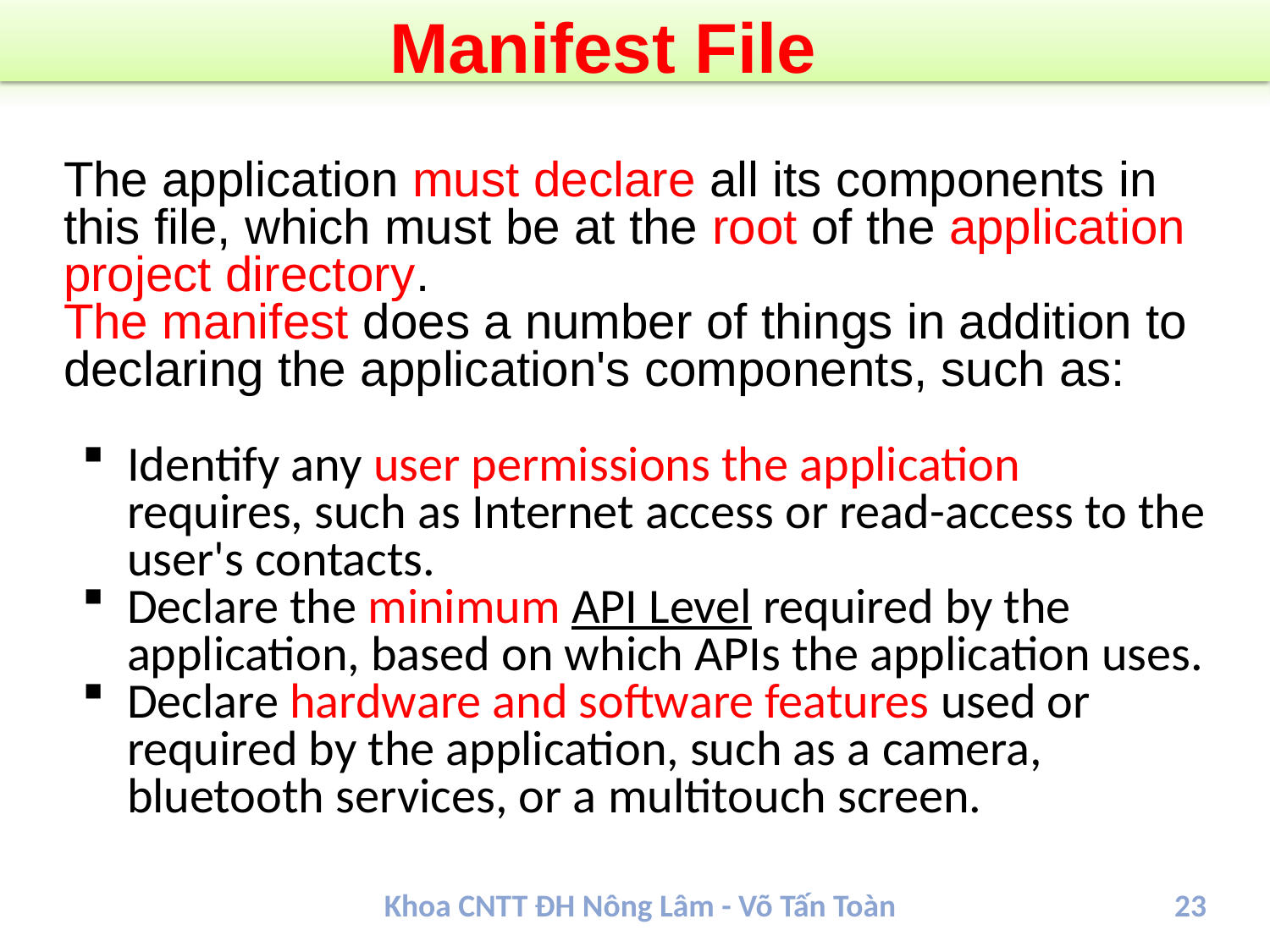

# Manifest File

The application must declare all its components in this file, which must be at the root of the application project directory.
The manifest does a number of things in addition to declaring the application's components, such as:

Identify any user permissions the application requires, such as Internet access or read-access to the user's contacts.
Declare the minimum API Level required by the application, based on which APIs the application uses.
Declare hardware and software features used or required by the application, such as a camera, bluetooth services, or a multitouch screen.

Khoa CNTT ĐH Nông Lâm - Võ Tấn Toàn
23